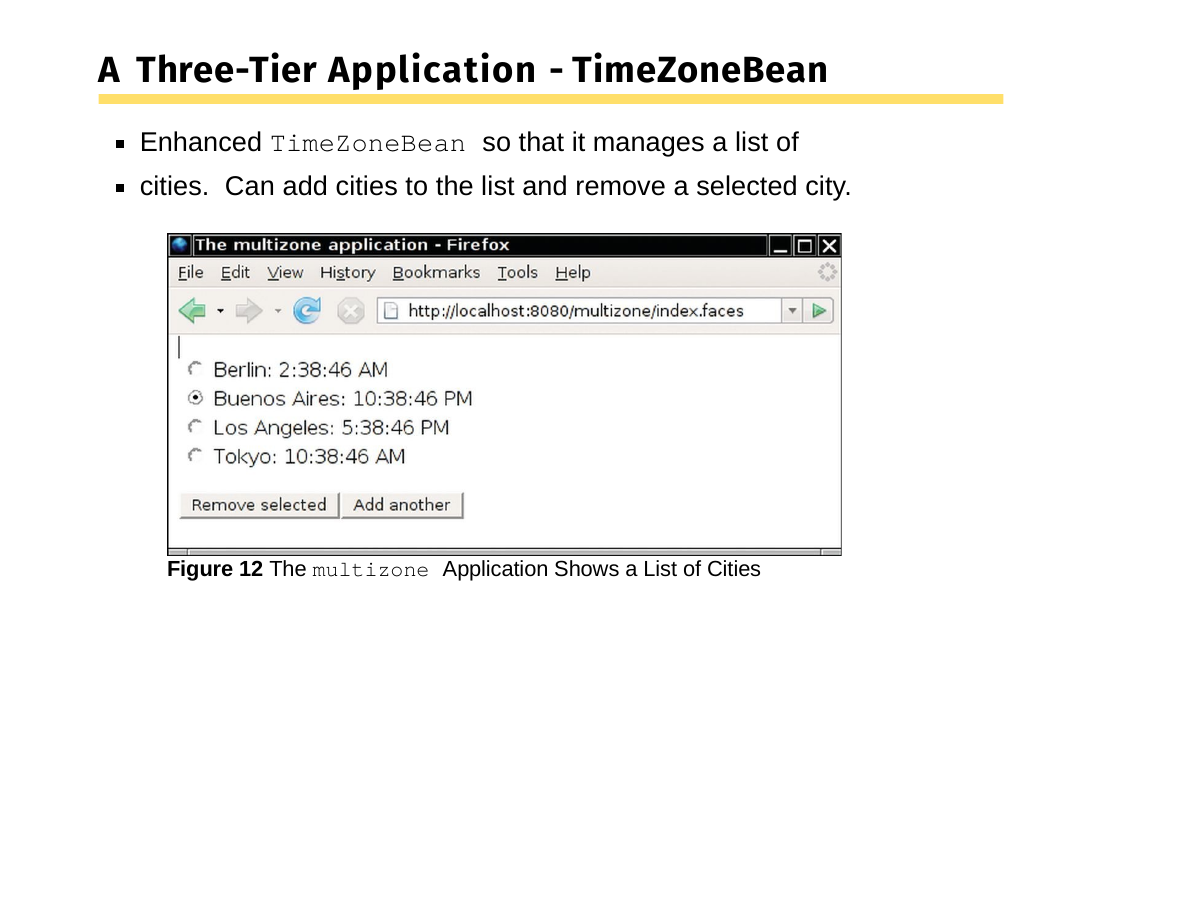

# A Three-Tier Application - TimeZoneBean
Enhanced TimeZoneBean so that it manages a list of cities.  Can add cities to the list and remove a selected city.

Figure 12 The multizone Application Shows a List of Cities